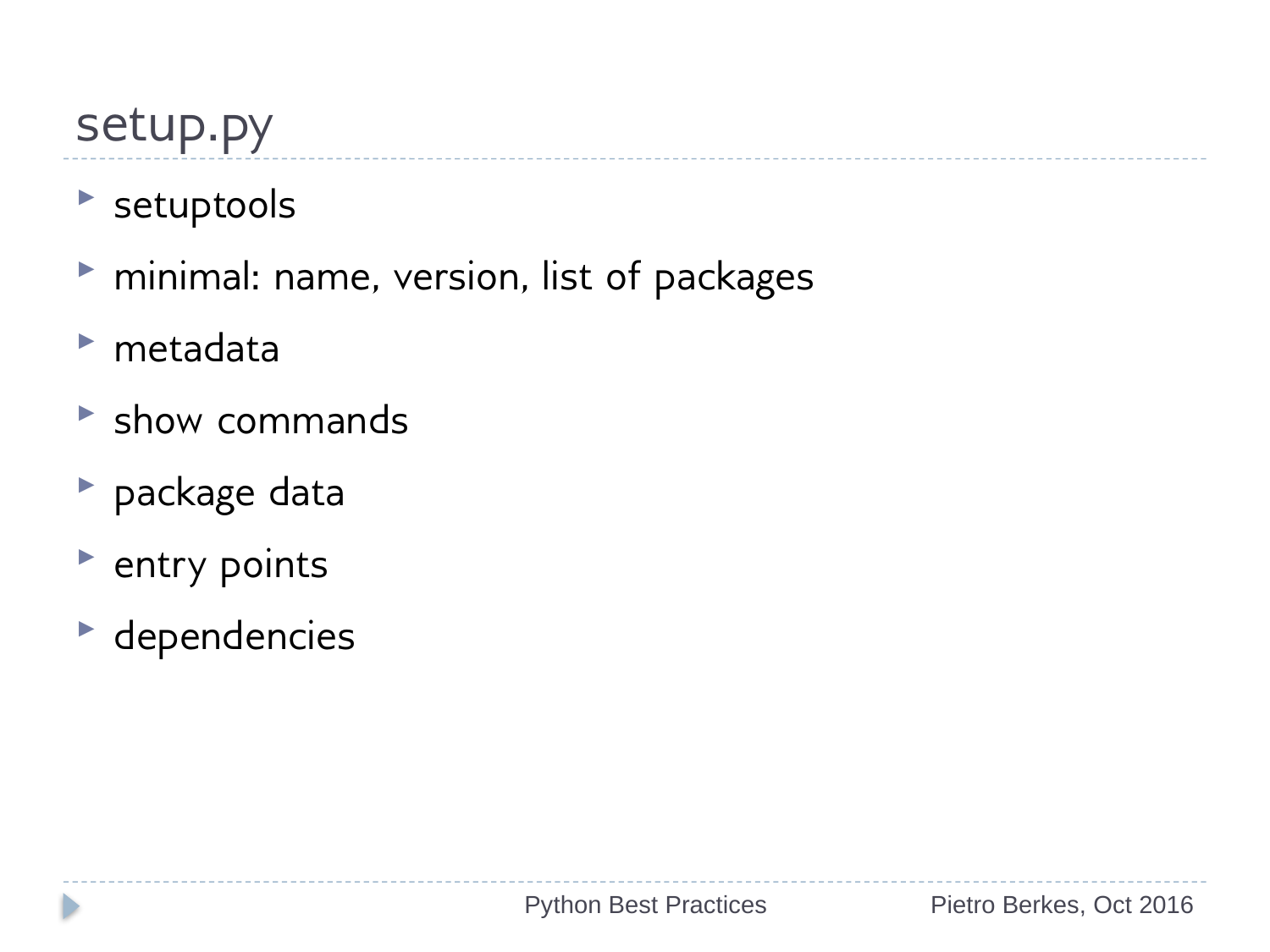

# setup.py
setuptools
minimal: name, version, list of packages
metadata
show commands
package data
entry points
dependencies
Python Best Practices
Pietro Berkes, Oct 2016